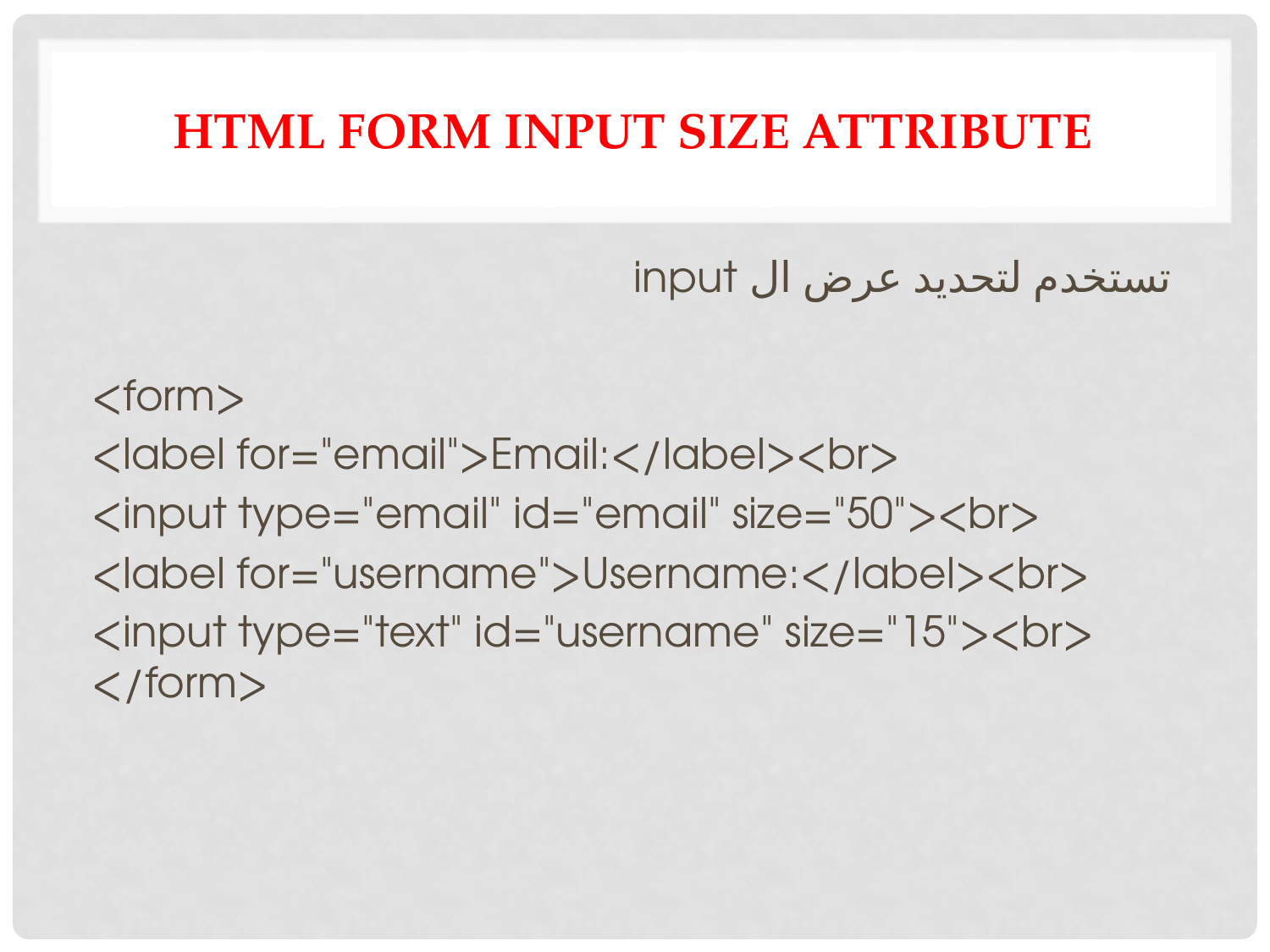

# HTML form input size attribute
input تستخدم لتحديد عرض ال

<form>
<label for="email">Email:</label><br>
<input type="email" id="email" size="50"><br>
<label for="username">Username:</label><br>
<input type="text" id="username" size="15"><br> </form>